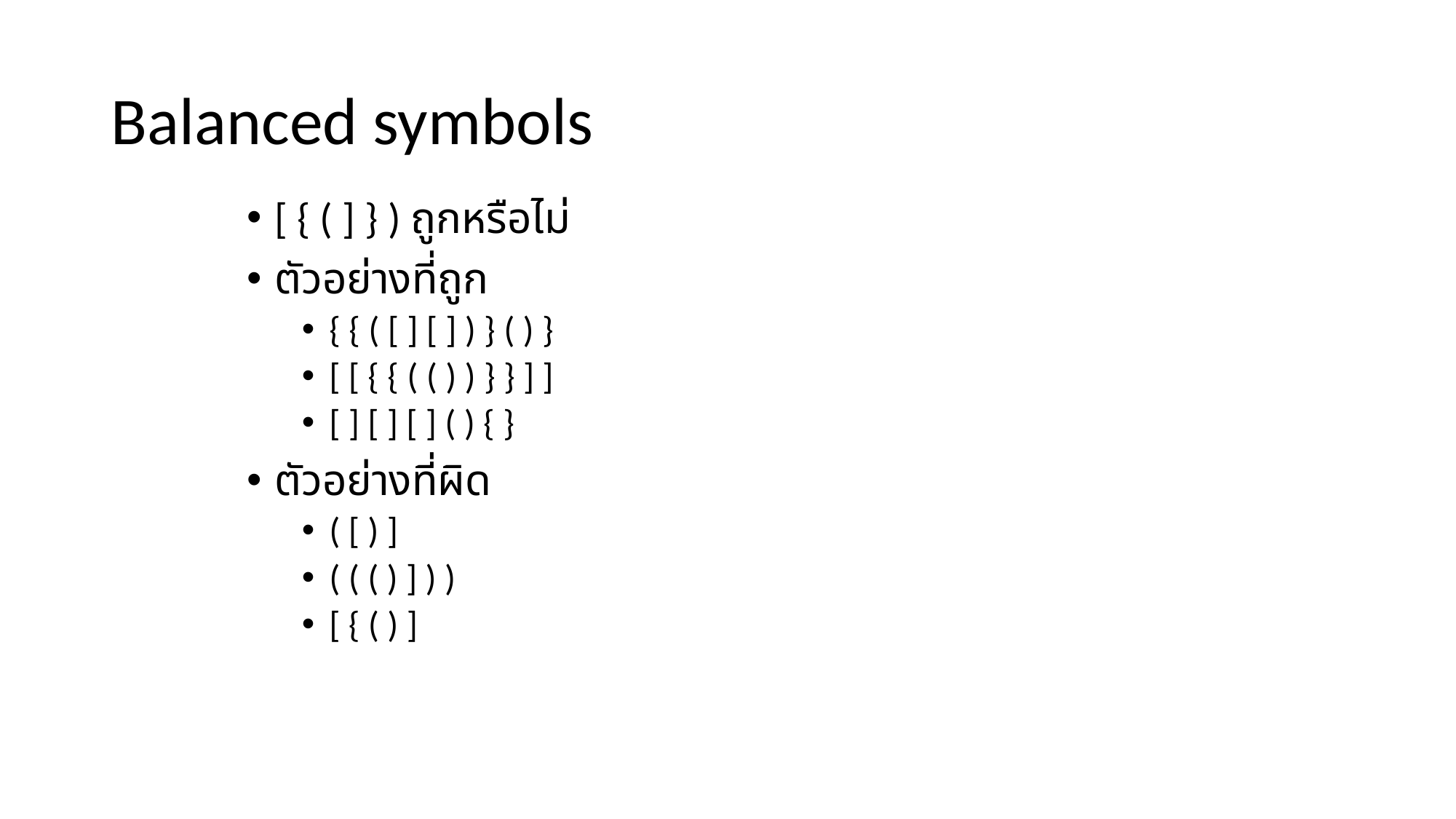

# Balanced symbols
[ { ( ] } ) ถูกหรือไม่
ตัวอย่างที่ถูก
{ { ( [ ] [ ] ) } ( ) }
[ [ { { ( ( ) ) } } ] ]
[ ] [ ] [ ] ( ) { }
ตัวอย่างที่ผิด
( [ ) ]
( ( ( ) ] ) )
[ { ( ) ]